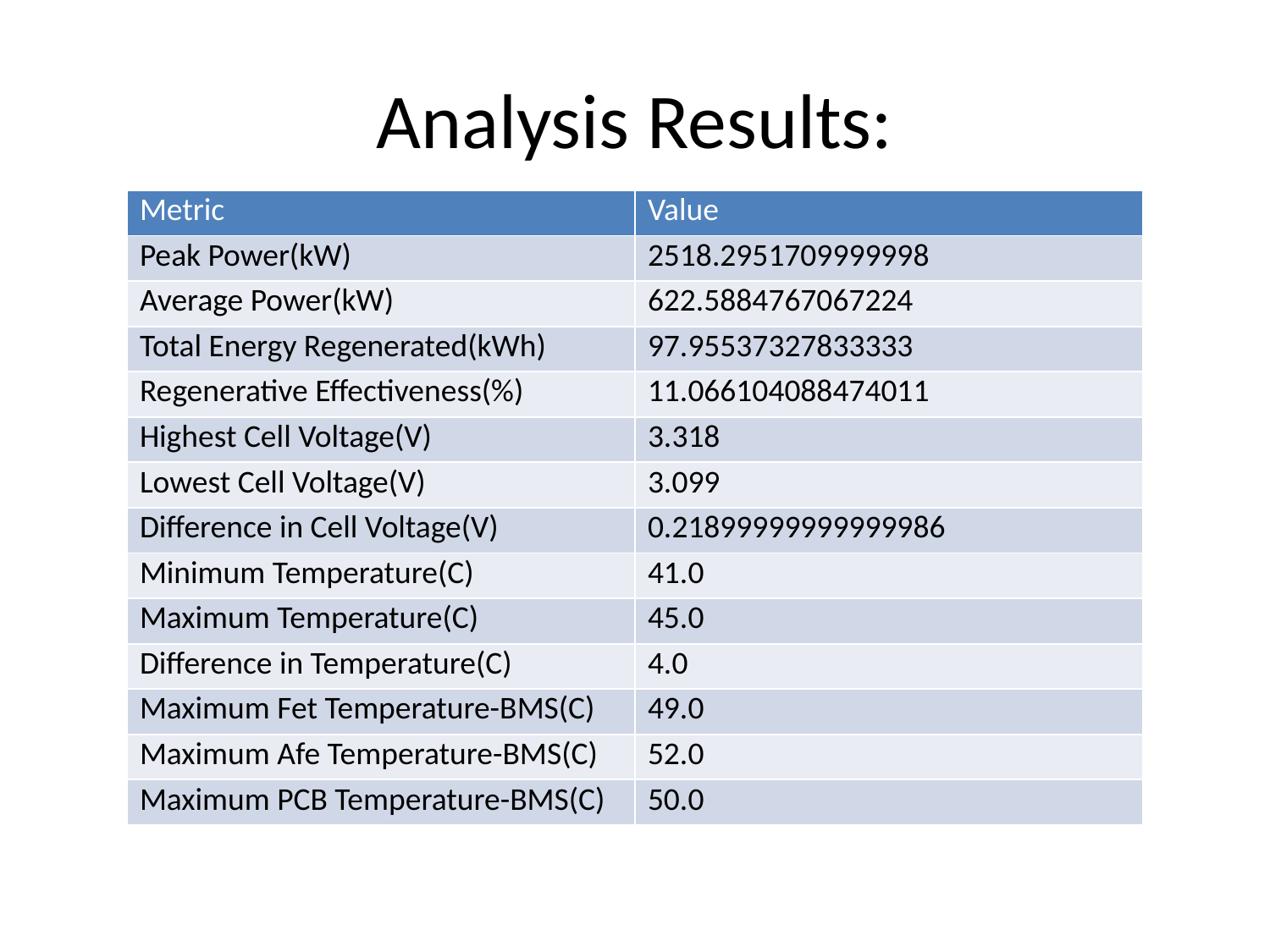

# Analysis Results:
| Metric | Value |
| --- | --- |
| Peak Power(kW) | 2518.2951709999998 |
| Average Power(kW) | 622.5884767067224 |
| Total Energy Regenerated(kWh) | 97.95537327833333 |
| Regenerative Effectiveness(%) | 11.066104088474011 |
| Highest Cell Voltage(V) | 3.318 |
| Lowest Cell Voltage(V) | 3.099 |
| Difference in Cell Voltage(V) | 0.21899999999999986 |
| Minimum Temperature(C) | 41.0 |
| Maximum Temperature(C) | 45.0 |
| Difference in Temperature(C) | 4.0 |
| Maximum Fet Temperature-BMS(C) | 49.0 |
| Maximum Afe Temperature-BMS(C) | 52.0 |
| Maximum PCB Temperature-BMS(C) | 50.0 |